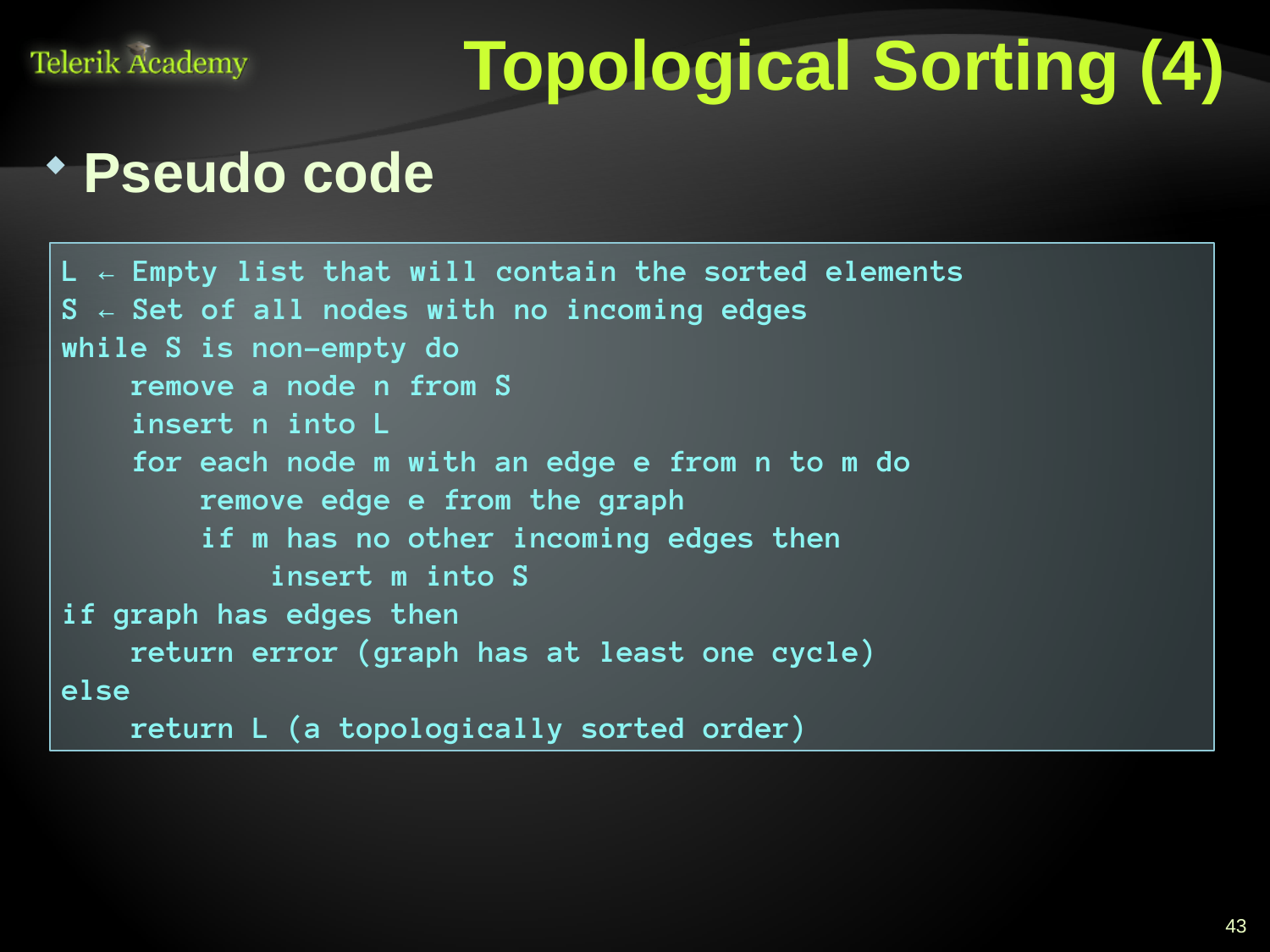

# Topological Sorting (4)
Pseudo code

L ← Empty list that will contain the sorted elements
S ← Set of all nodes with no incoming edges
while S is non-empty do
    remove a node n from S
    insert n into L
    for each node m with an edge e from n to m do
        remove edge e from the graph
        if m has no other incoming edges then
            insert m into S
if graph has edges then
    return error (graph has at least one cycle)
else
    return L (a topologically sorted order)
43